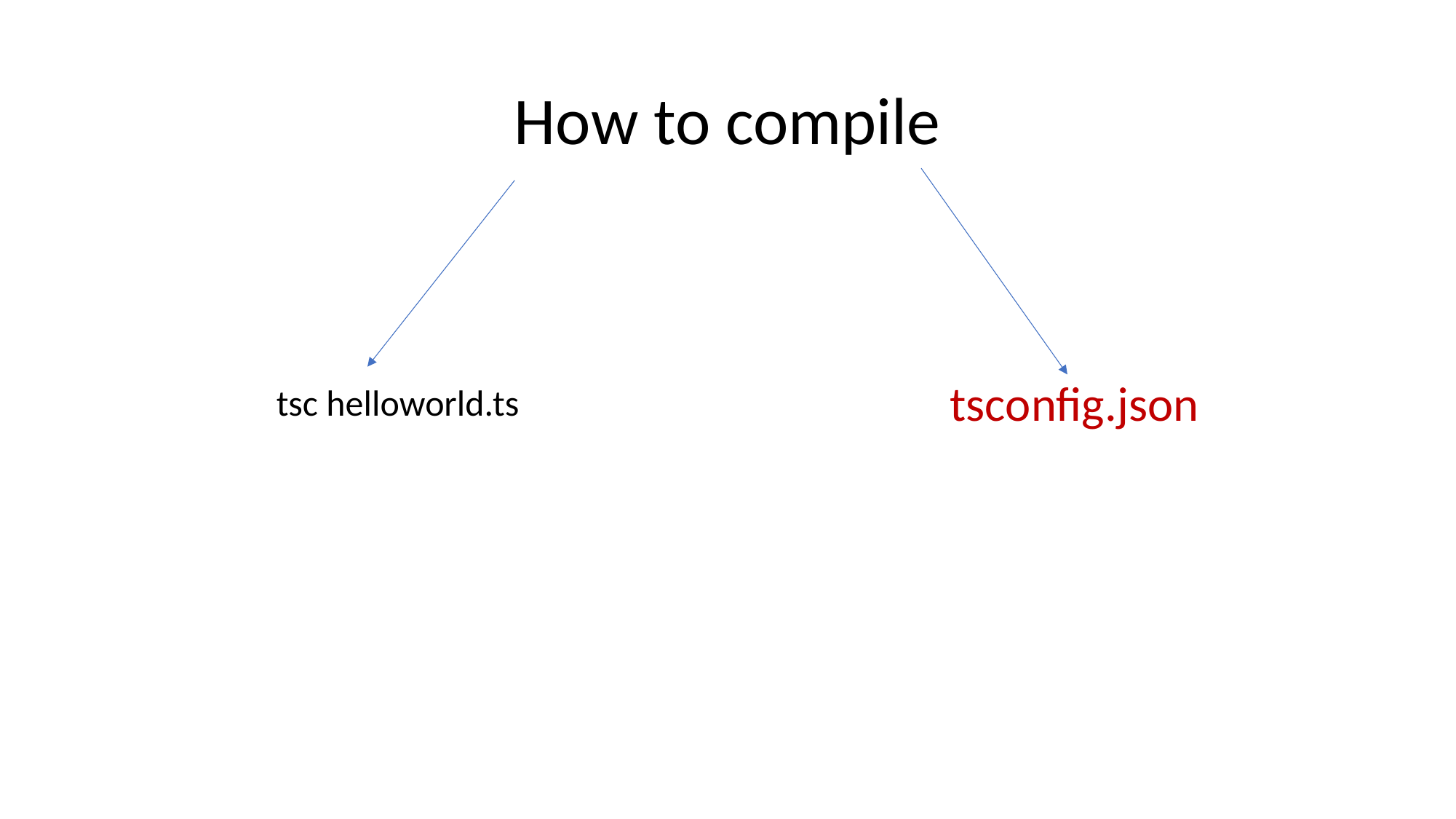

# How to compile
tsconfig.json
tsc helloworld.ts